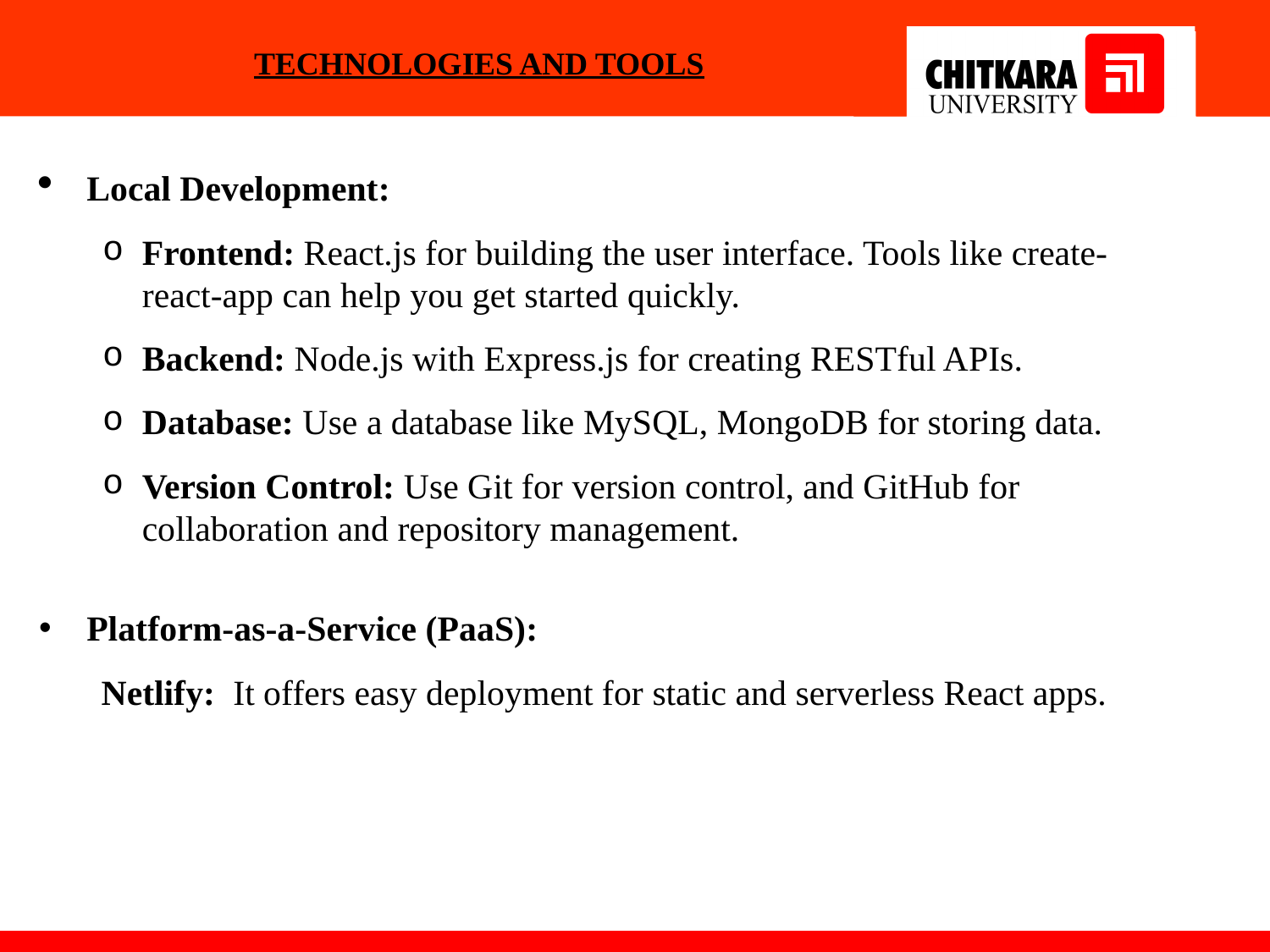

# TECHNOLOGIES AND TOOLS
Local Development:
Frontend: React.js for building the user interface. Tools like create-react-app can help you get started quickly.
Backend: Node.js with Express.js for creating RESTful APIs.
Database: Use a database like MySQL, MongoDB for storing data.
Version Control: Use Git for version control, and GitHub for collaboration and repository management.

Platform-as-a-Service (PaaS):
       Netlify:  It offers easy deployment for static and serverless React apps.